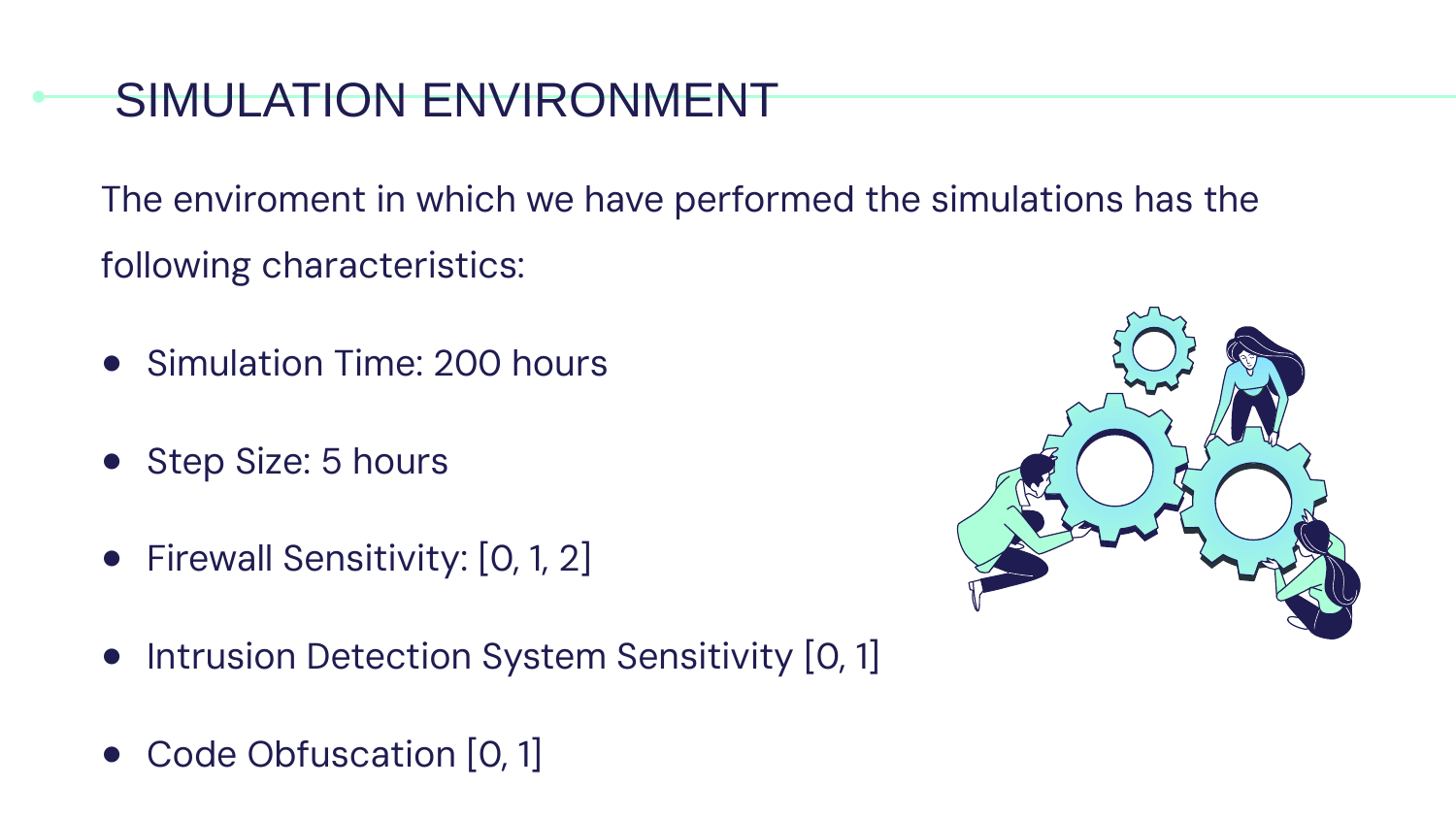

# SIMULATION ENVIRONMENT
The enviroment in which we have performed the simulations has the following characteristics:
Simulation Time: 200 hours
Step Size: 5 hours
Firewall Sensitivity: [0, 1, 2]
Intrusion Detection System Sensitivity [0, 1]
Code Obfuscation [0, 1]